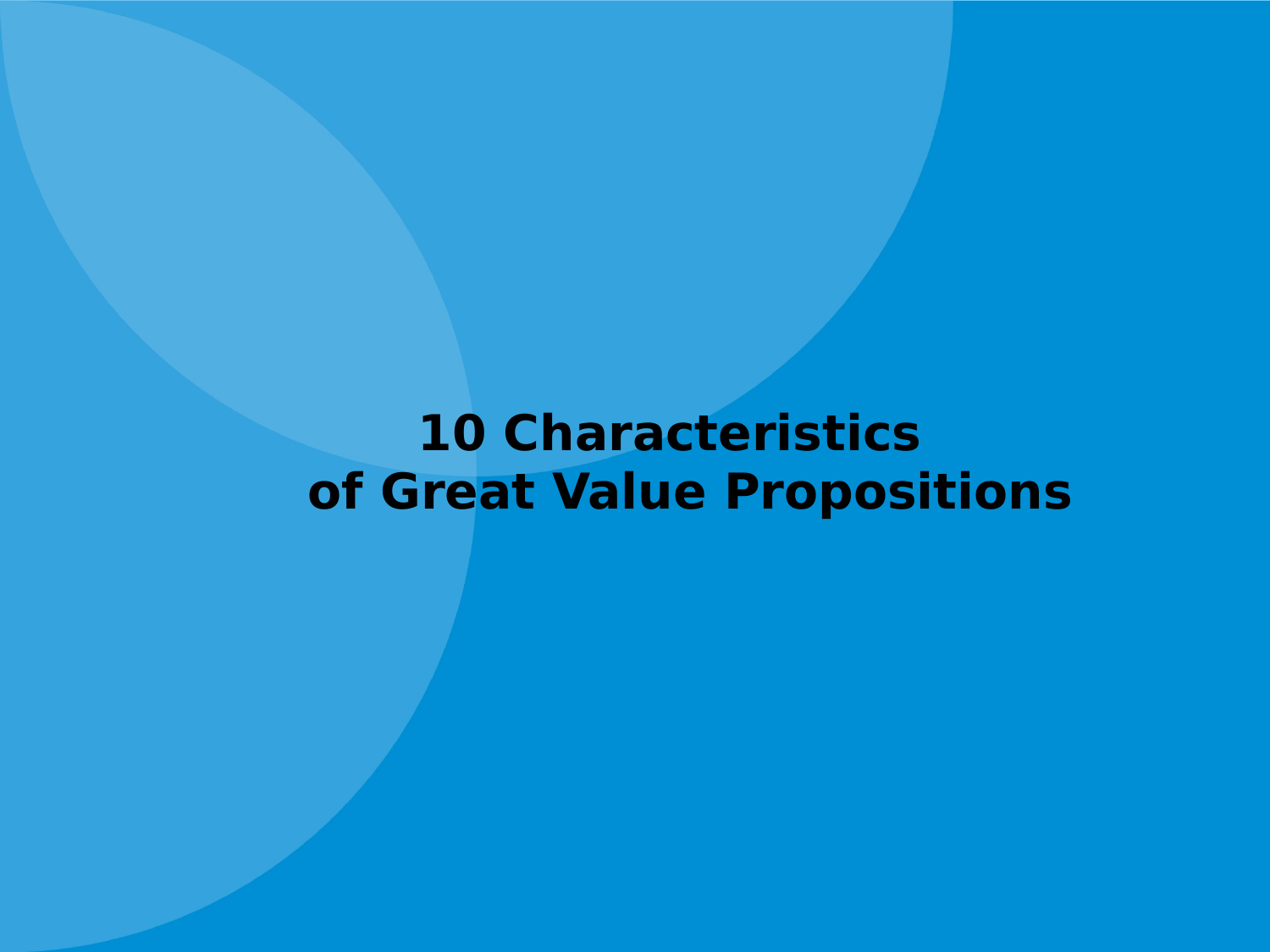

# 10 Characteristics of Great Value Propositions